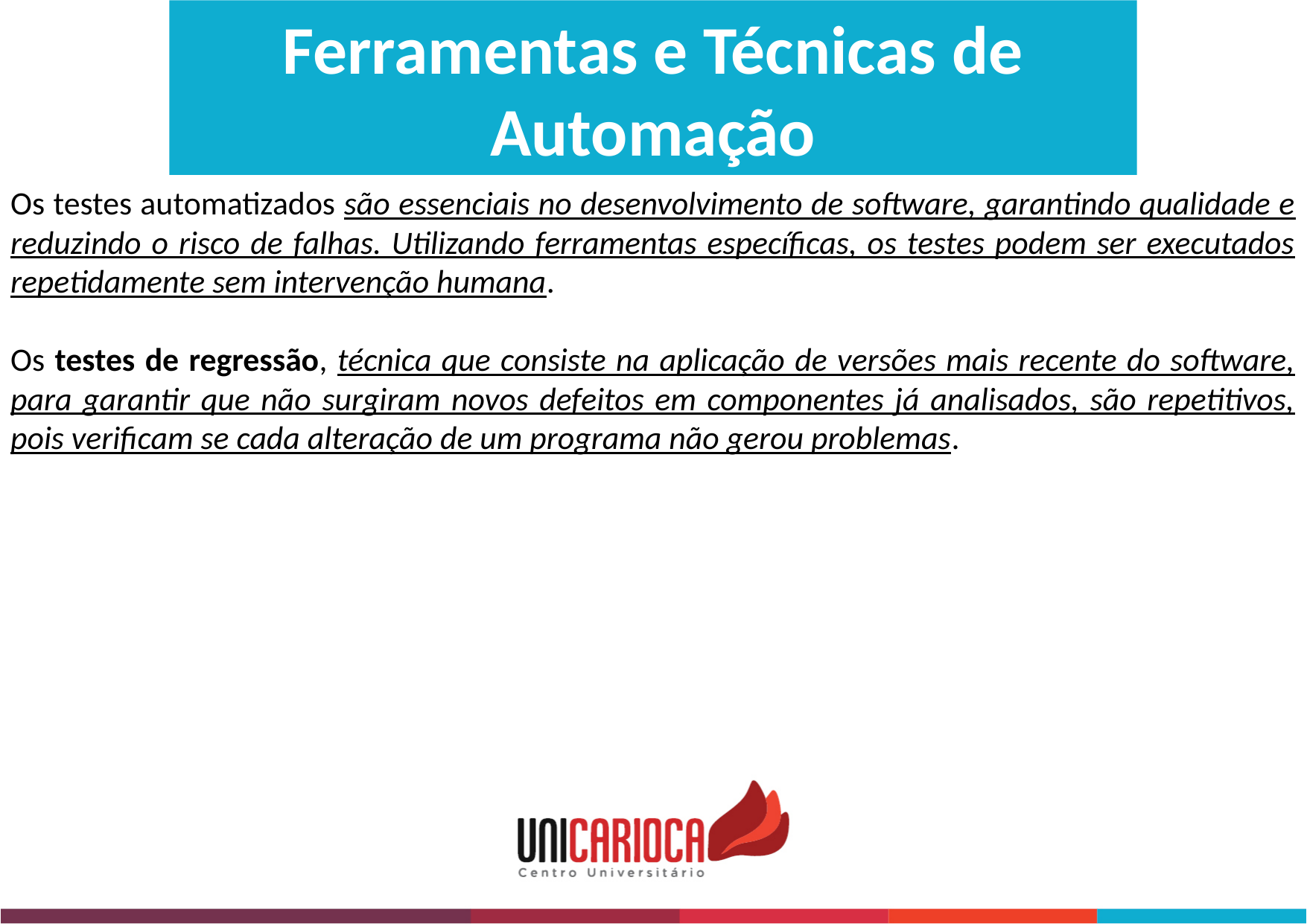

Ferramentas e Técnicas de Automação
Os testes automatizados são essenciais no desenvolvimento de software, garantindo qualidade e reduzindo o risco de falhas. Utilizando ferramentas específicas, os testes podem ser executados repetidamente sem intervenção humana.

Os testes de regressão, técnica que consiste na aplicação de versões mais recente do software, para garantir que não surgiram novos defeitos em componentes já analisados, são repetitivos, pois verificam se cada alteração de um programa não gerou problemas.